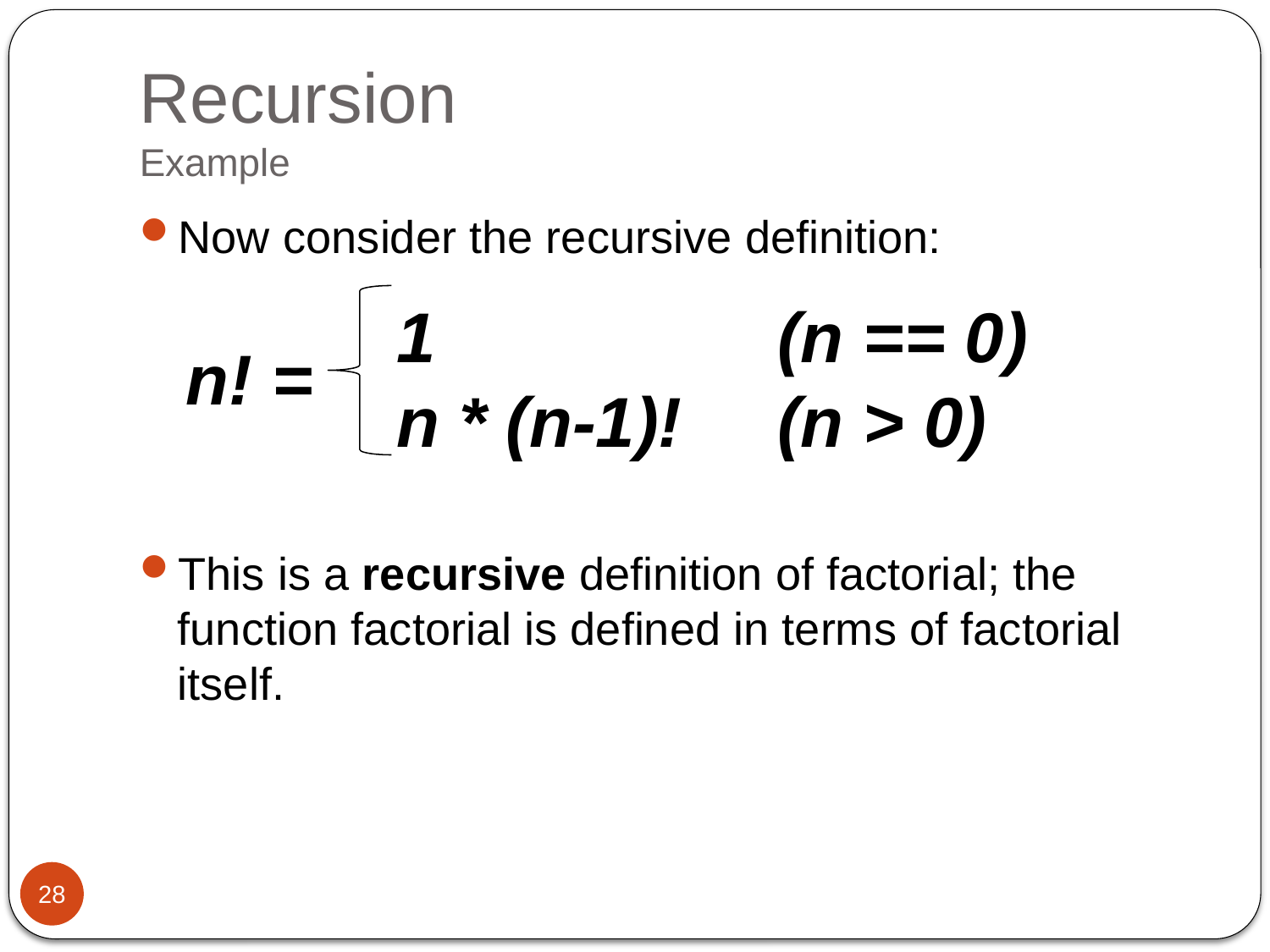

# Recursion Example
Now consider the recursive definition:

This is a recursive definition of factorial; the function factorial is defined in terms of factorial itself.

1			(n == 0)
n * (n-1)!	(n > 0)
n! =
28